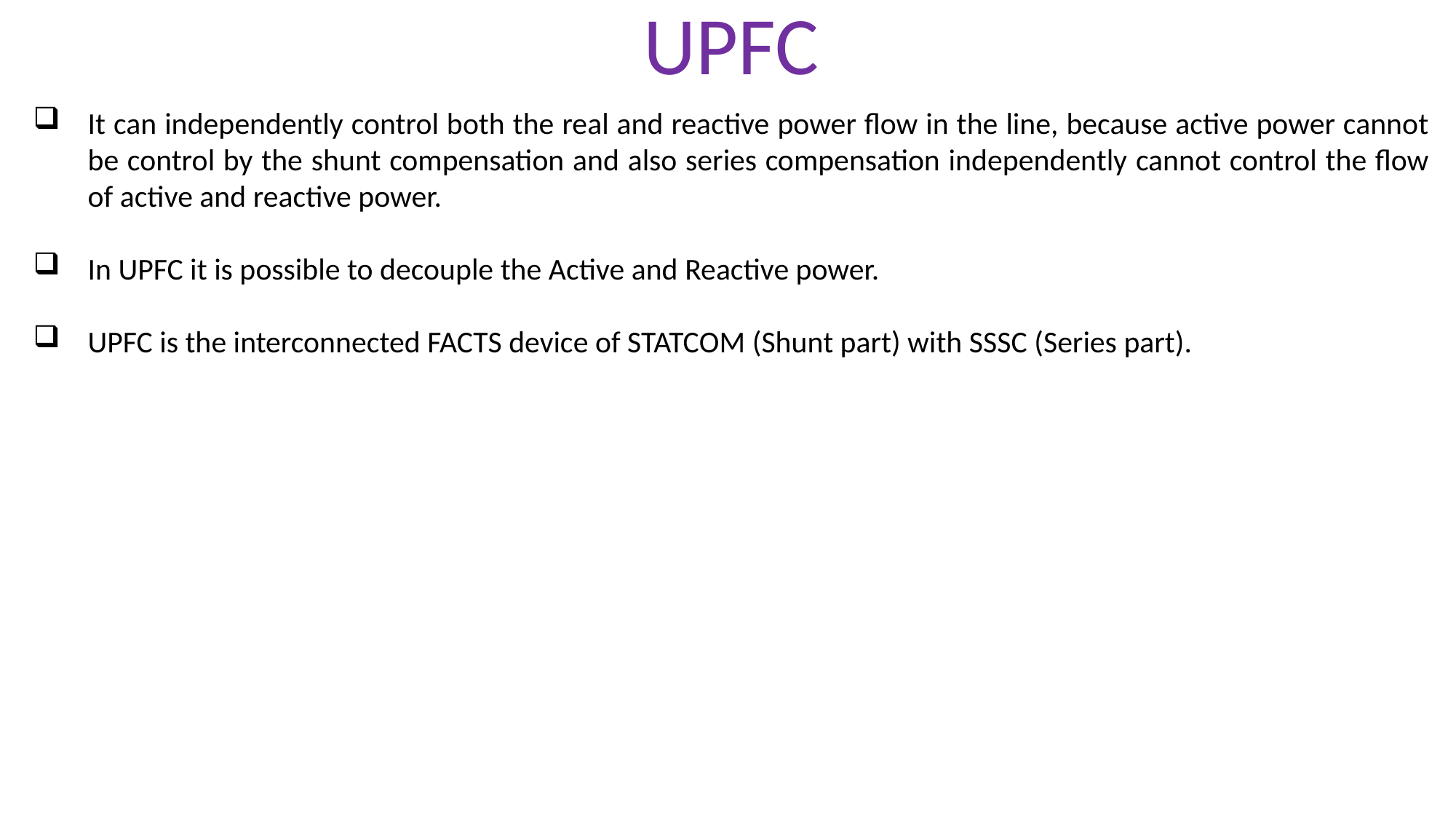

UPFC
It can independently control both the real and reactive power flow in the line, because active power cannot be control by the shunt compensation and also series compensation independently cannot control the flow of active and reactive power.

In UPFC it is possible to decouple the Active and Reactive power.

UPFC is the interconnected FACTS device of STATCOM (Shunt part) with SSSC (Series part).